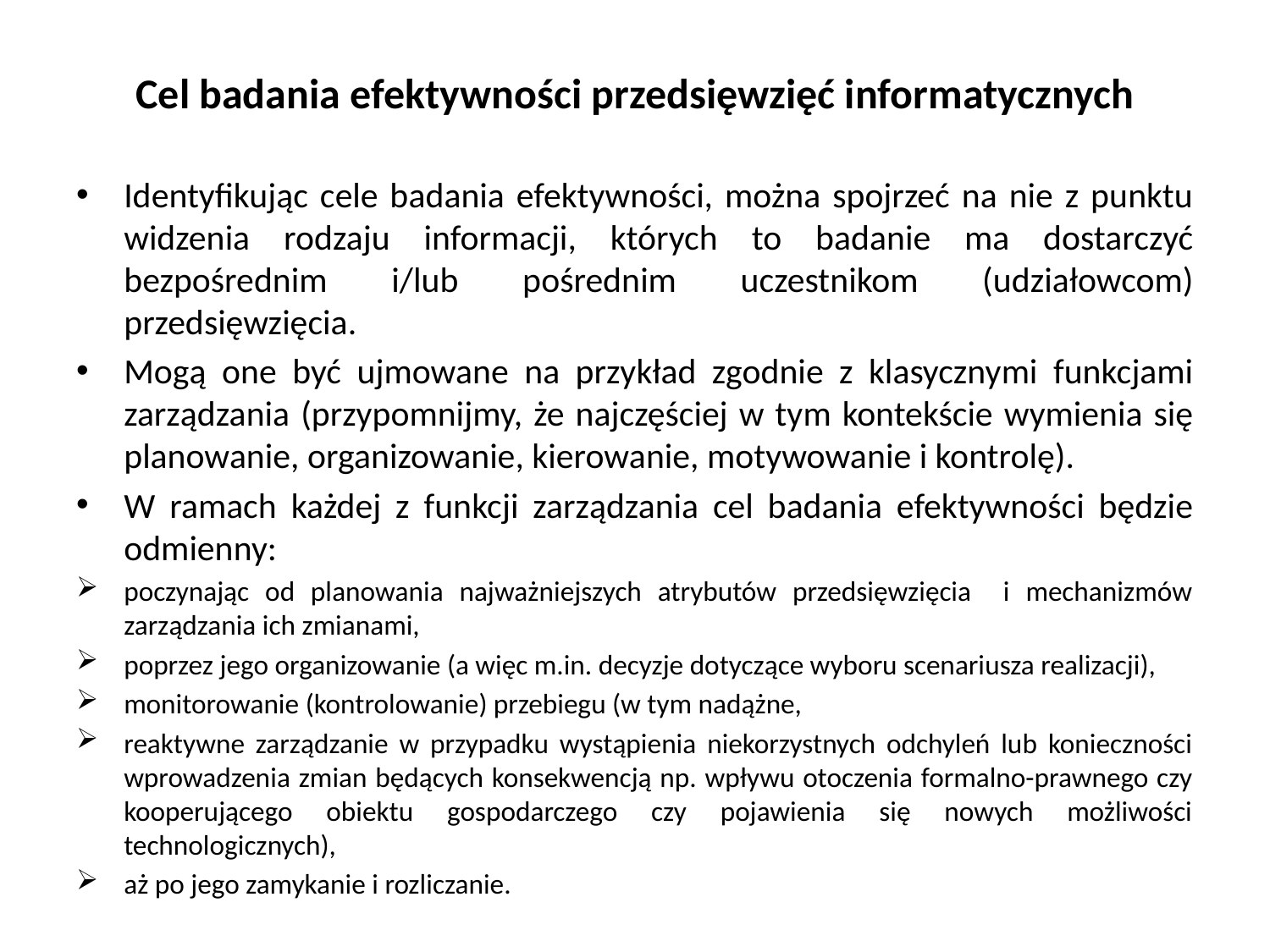

# Cel badania efektywności przedsięwzięć informatycznych
Identyfikując cele badania efektywności, można spojrzeć na nie z punktu widzenia rodzaju informacji, których to badanie ma dostarczyć bezpośrednim i/lub pośrednim uczestnikom (udziałowcom) przedsięwzięcia.
Mogą one być ujmowane na przykład zgodnie z klasycznymi funkcjami zarządzania (przypomnijmy, że najczęściej w tym kontekście wymienia się planowanie, organizowanie, kierowanie, motywowanie i kontrolę).
W ramach każdej z funkcji zarządzania cel badania efektywności będzie odmienny:
poczynając od planowania najważniejszych atrybutów przedsięwzięcia  i mechanizmów zarządzania ich zmianami,
poprzez jego organizowanie (a więc m.in. decyzje dotyczące wyboru scenariusza realizacji),
monitorowanie (kontrolowanie) przebiegu (w tym nadążne,
reaktywne zarządzanie w przypadku wystąpienia niekorzystnych odchyleń lub konieczności wprowadzenia zmian będących konsekwencją np. wpływu otoczenia formalno-prawnego czy kooperującego obiektu gospodarczego czy pojawienia się nowych możliwości technologicznych),
aż po jego zamykanie i rozliczanie.